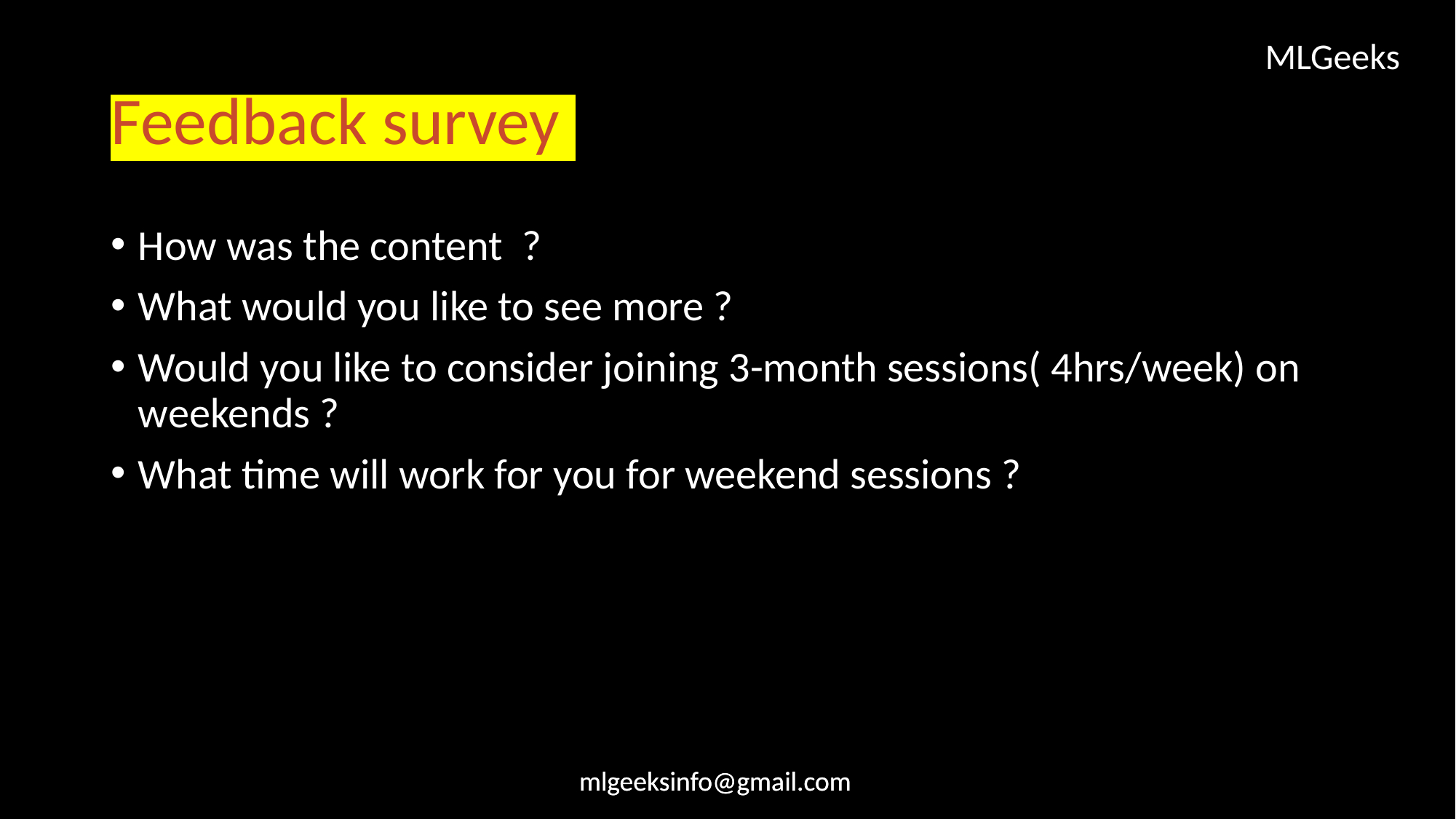

# Feedback survey
How was the content  ?
What would you like to see more ?
Would you like to consider joining 3-month sessions( 4hrs/week) on weekends ?
What time will work for you for weekend sessions ?